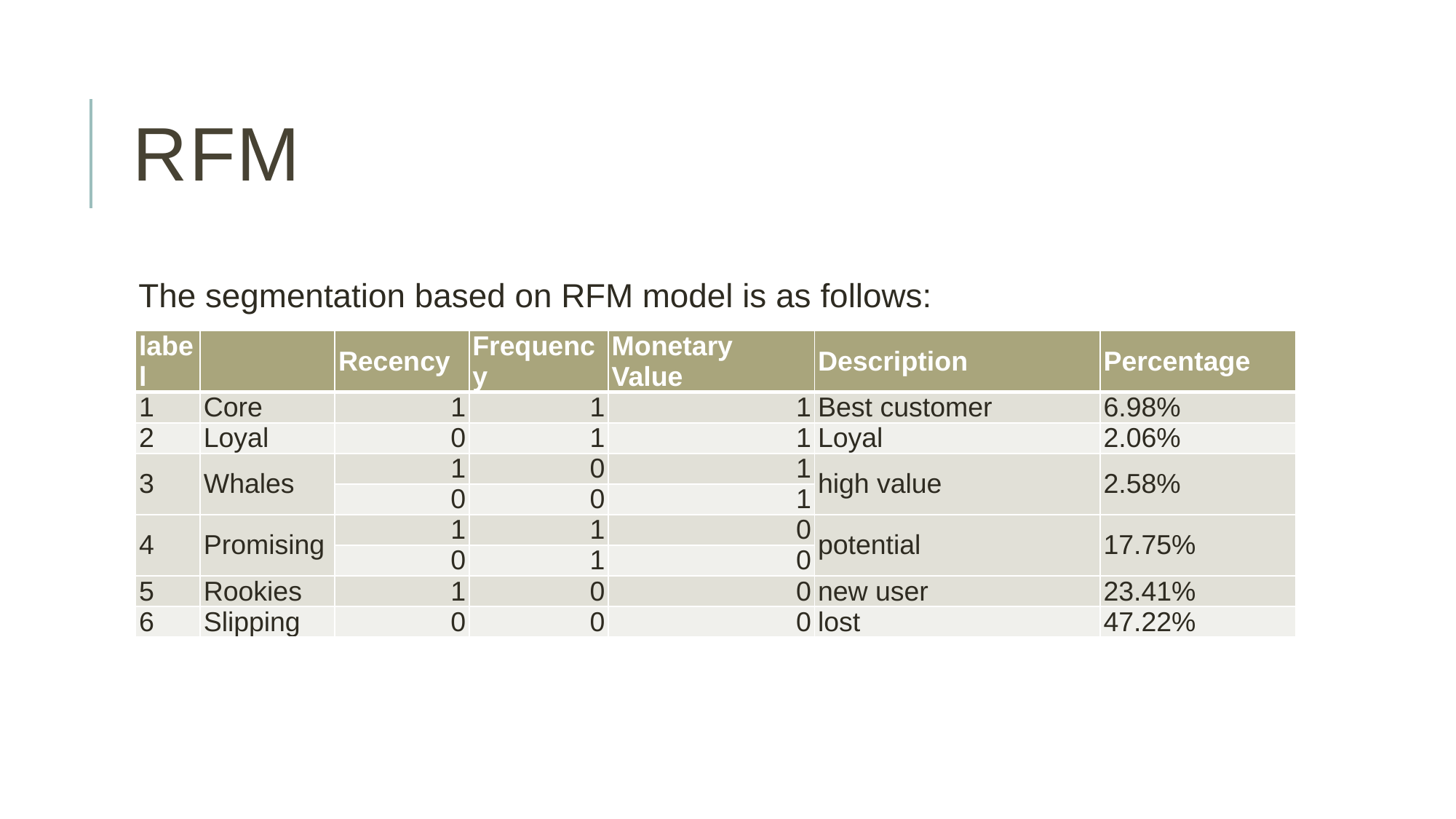

# RFM
The segmentation based on RFM model is as follows:

| label |  | Recency | Frequency | Monetary Value | Description | Percentage |
| --- | --- | --- | --- | --- | --- | --- |
| 1 | Core | 1 | 1 | 1 | Best customer | 6.98% |
| 2 | Loyal | 0 | 1 | 1 | Loyal | 2.06% |
| 3 | Whales | 1 | 0 | 1 | high value | 2.58% |
|  |  | 0 | 0 | 1 |  |  |
| 4 | Promising | 1 | 1 | 0 | potential | 17.75% |
|  |  | 0 | 1 | 0 |  |  |
| 5 | Rookies | 1 | 0 | 0 | new user | 23.41% |
| 6 | Slipping | 0 | 0 | 0 | lost | 47.22% |